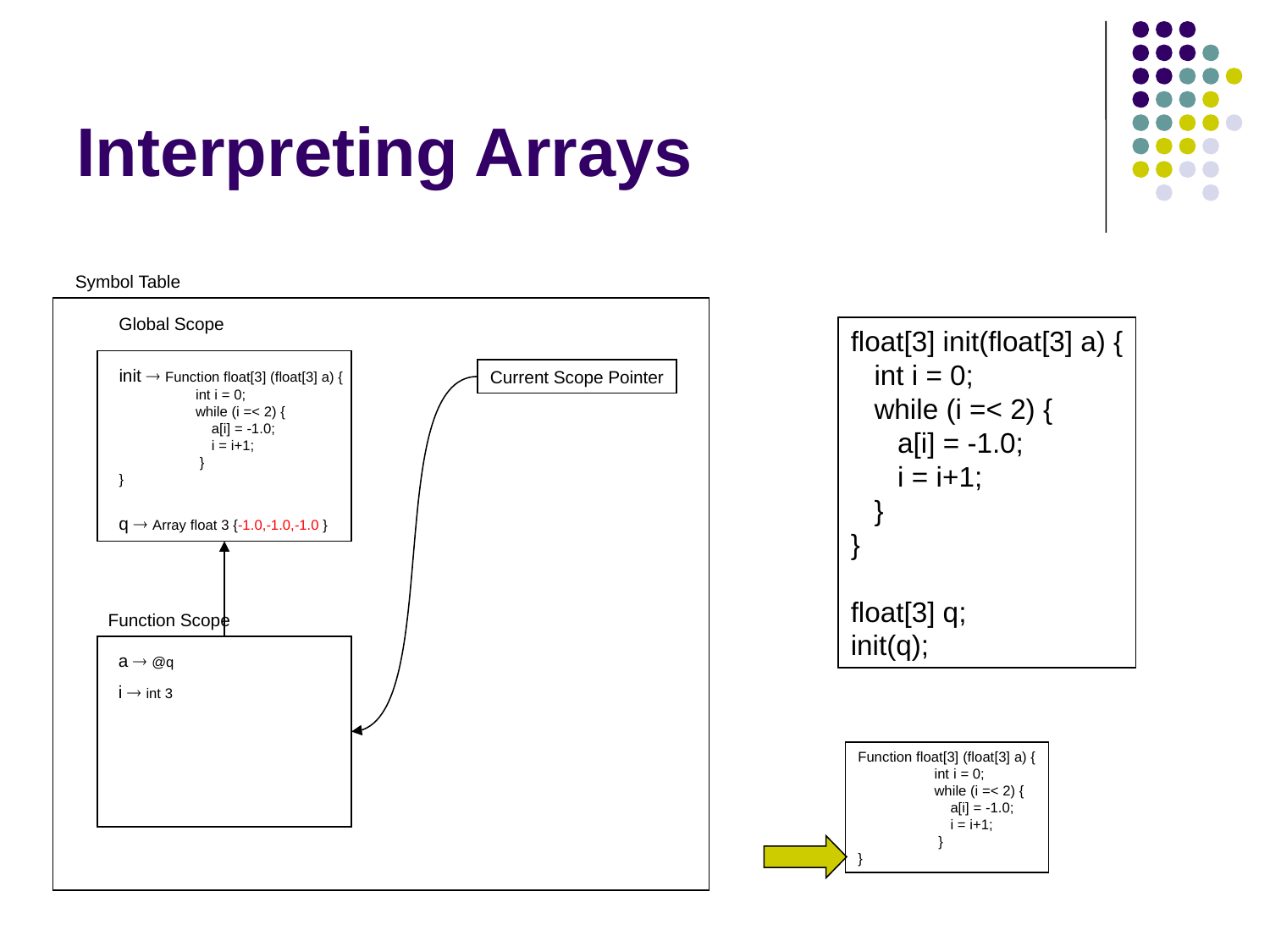

# Interpreting Arrays
Symbol Table

Global Scope
float[3] init(float[3] a) {
   int i = 0;
   while (i =< 2) {
      a[i] = -1.0;
      i = i+1;
   }
}

float[3] q;
init(q);

init → Function float[3] (float[3] a) {
                   int i = 0;
                   while (i =< 2) {
                       a[i] = -1.0;
                       i = i+1;
                    }
}
Current Scope Pointer
q → Array float 3 {-1.0,-1.0,-1.0 }
Function Scope

a → @q
i → int 3
Function float[3] (float[3] a) {
                   int i = 0;
                   while (i =< 2) {
                       a[i] = -1.0;
                       i = i+1;
                    }
}